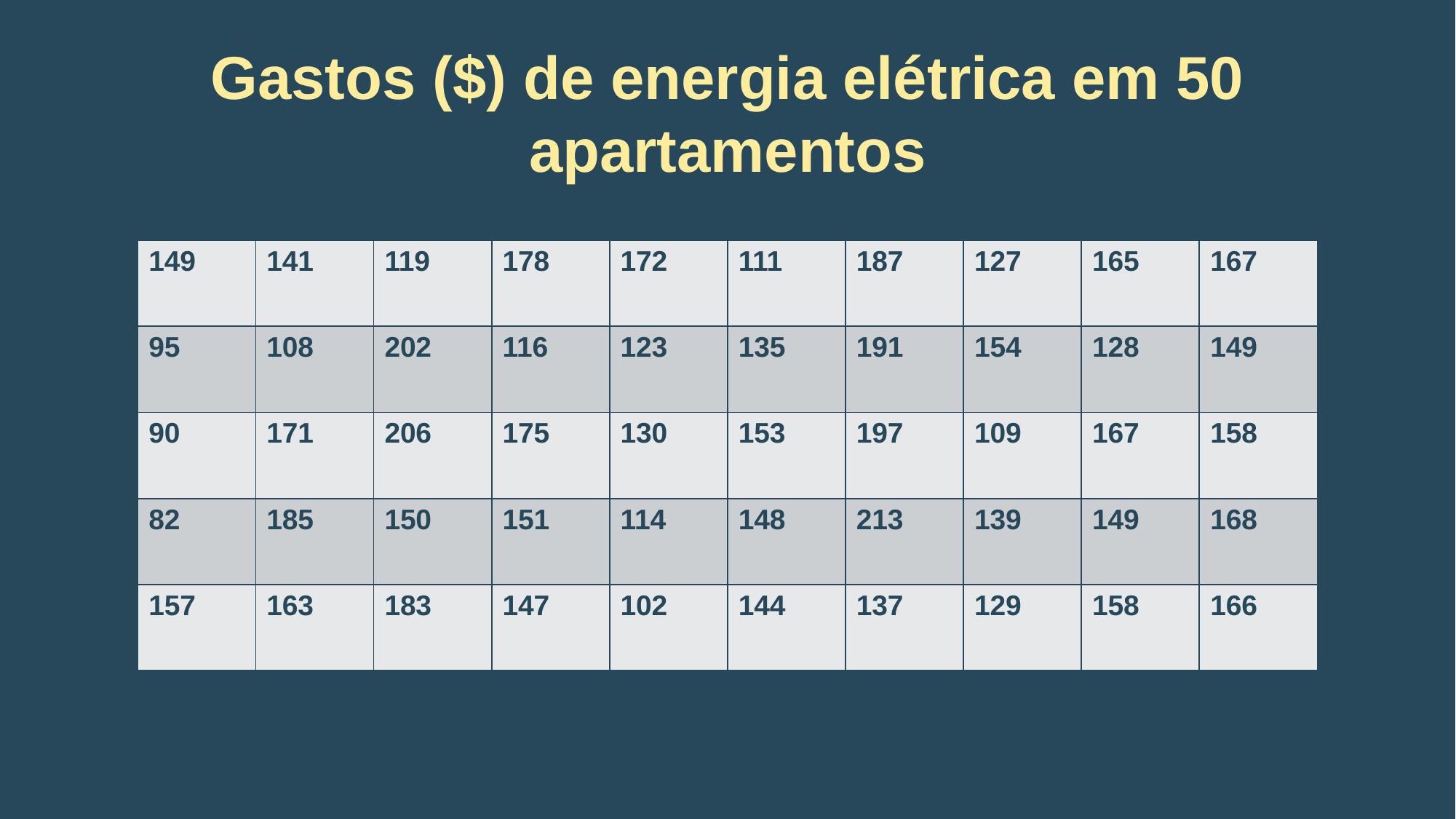

# Gastos ($) de energia elétrica em 50 apartamentos

| 149 | 141 | 119 | 178 | 172 | 111 | 187 | 127 | 165 | 167 |
| --- | --- | --- | --- | --- | --- | --- | --- | --- | --- |
| 95 | 108 | 202 | 116 | 123 | 135 | 191 | 154 | 128 | 149 |
| 90 | 171 | 206 | 175 | 130 | 153 | 197 | 109 | 167 | 158 |
| 82 | 185 | 150 | 151 | 114 | 148 | 213 | 139 | 149 | 168 |
| 157 | 163 | 183 | 147 | 102 | 144 | 137 | 129 | 158 | 166 |